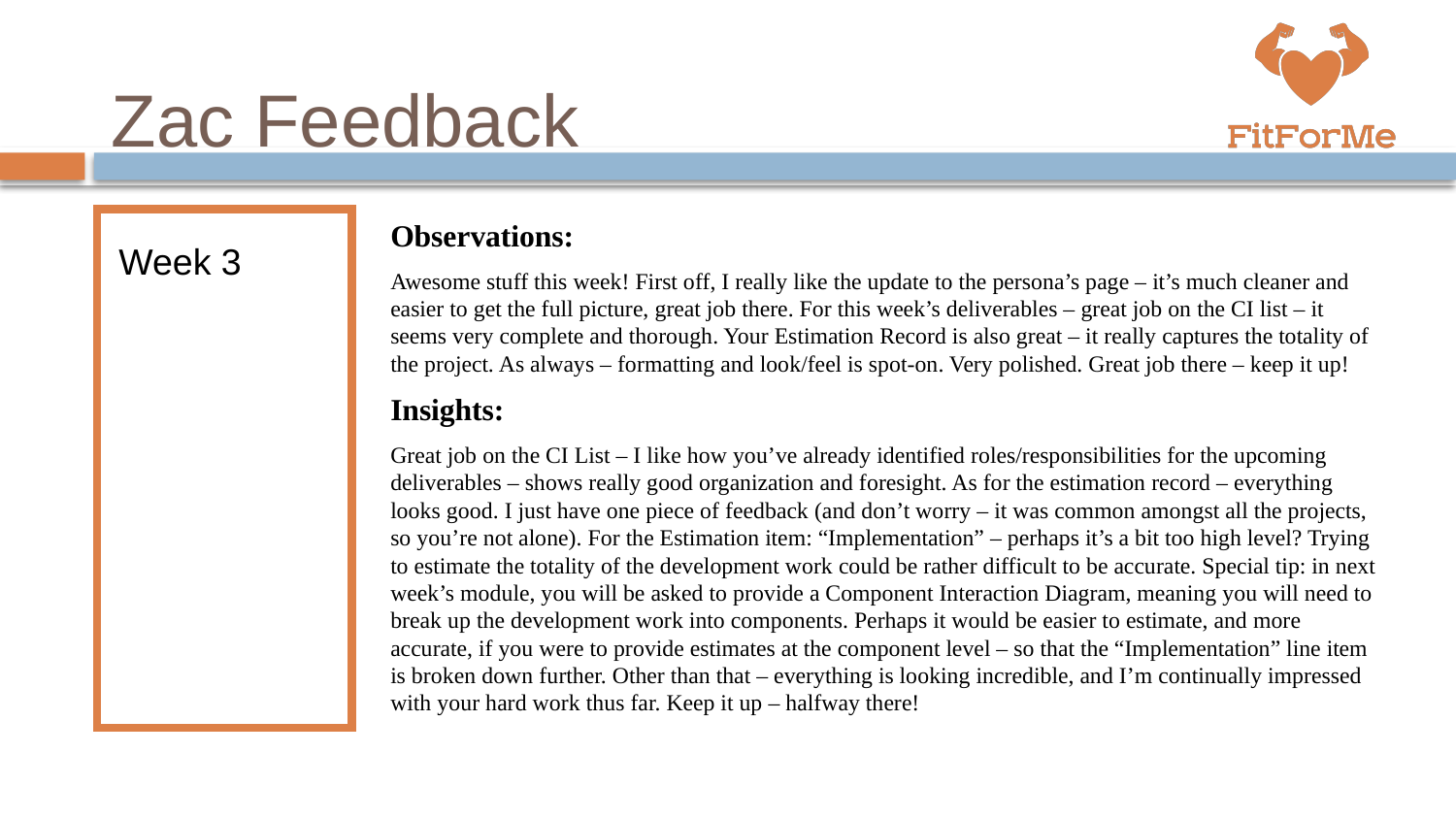

# Zac Feedback
Week 3
Observations:
Awesome stuff this week! First off, I really like the update to the persona’s page – it’s much cleaner and easier to get the full picture, great job there. For this week’s deliverables – great job on the CI list – it seems very complete and thorough. Your Estimation Record is also great – it really captures the totality of the project. As always – formatting and look/feel is spot-on. Very polished. Great job there – keep it up!
Insights:
Great job on the CI List – I like how you’ve already identified roles/responsibilities for the upcoming deliverables – shows really good organization and foresight. As for the estimation record – everything looks good. I just have one piece of feedback (and don’t worry – it was common amongst all the projects, so you’re not alone). For the Estimation item: “Implementation” – perhaps it’s a bit too high level? Trying to estimate the totality of the development work could be rather difficult to be accurate. Special tip: in next week’s module, you will be asked to provide a Component Interaction Diagram, meaning you will need to break up the development work into components. Perhaps it would be easier to estimate, and more accurate, if you were to provide estimates at the component level – so that the “Implementation” line item is broken down further. Other than that – everything is looking incredible, and I’m continually impressed with your hard work thus far. Keep it up – halfway there!